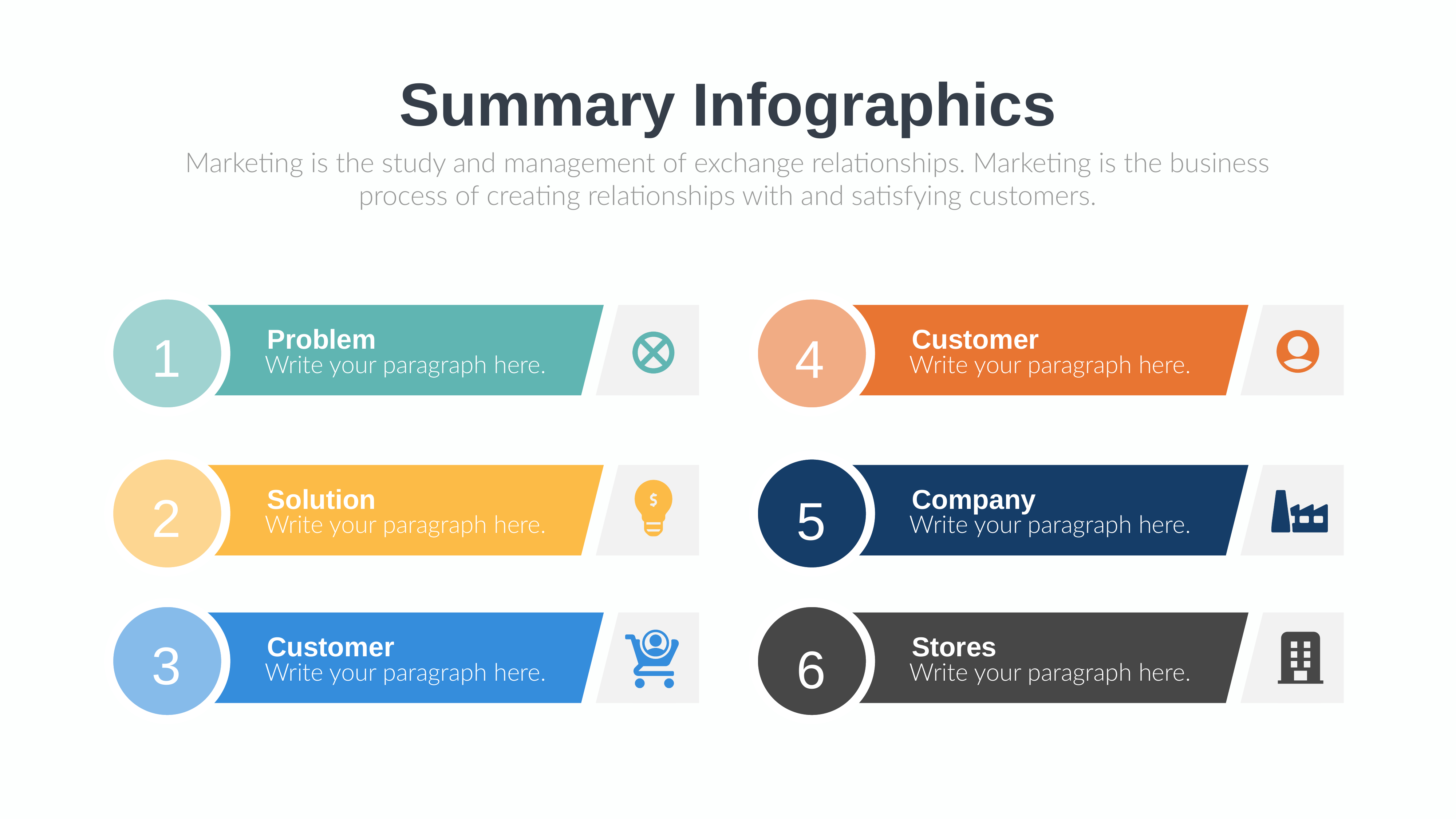

Summary Infographics
Marketing is the study and management of exchange relationships. Marketing is the business process of creating relationships with and satisfying customers.

Problem
Customer
1
4

Write your paragraph here.
Write your paragraph here.

Solution
Company

2
5

Write your paragraph here.
Write your paragraph here.

Customer
Stores
3

6
Write your paragraph here.
Write your paragraph here.